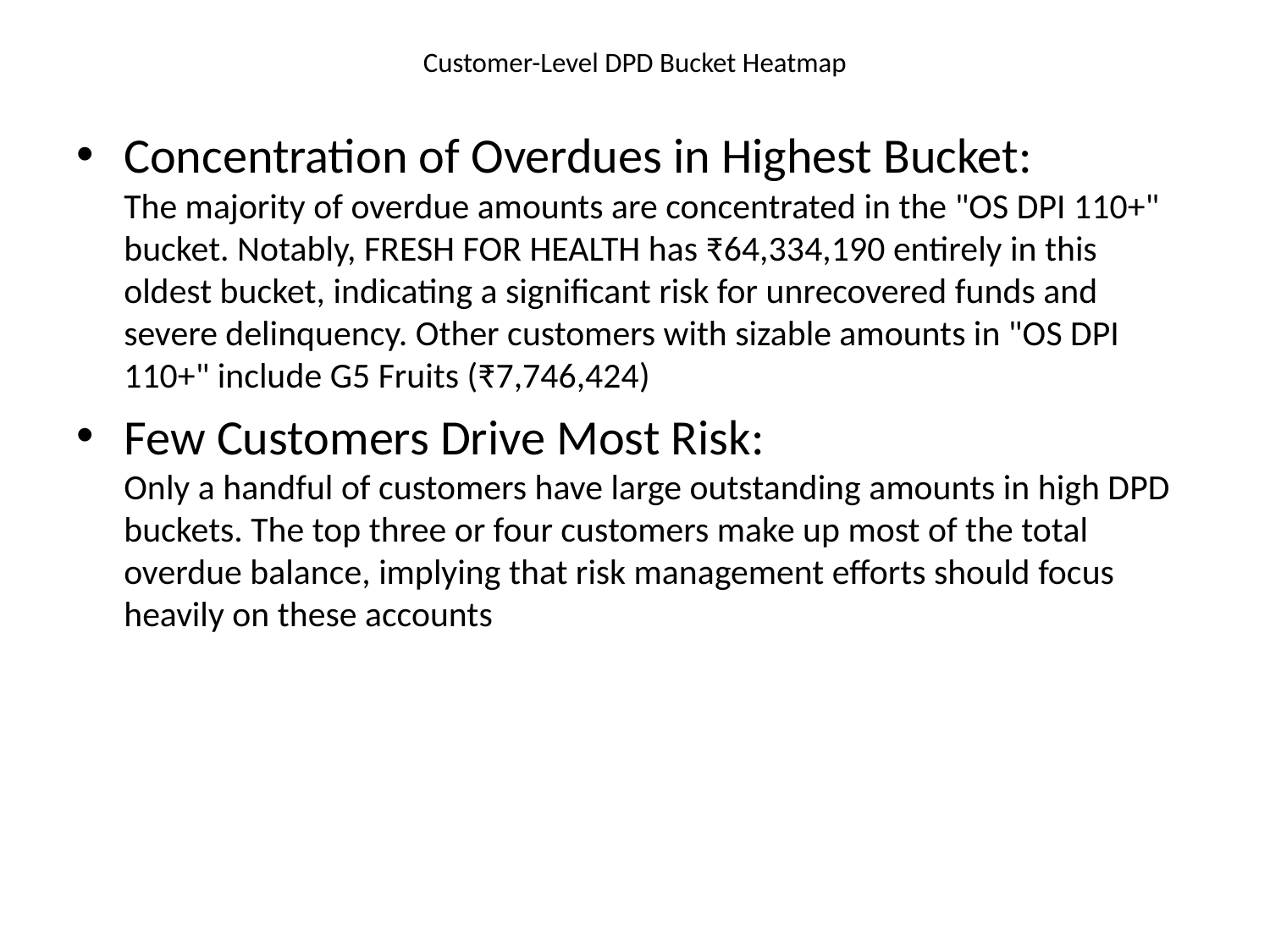

# Customer-Level DPD Bucket Heatmap
Concentration of Overdues in Highest Bucket:
The majority of overdue amounts are concentrated in the "OS DPI 110+" bucket. Notably, FRESH FOR HEALTH has ₹64,334,190 entirely in this oldest bucket, indicating a significant risk for unrecovered funds and severe delinquency. Other customers with sizable amounts in "OS DPI 110+" include G5 Fruits (₹7,746,424)
Few Customers Drive Most Risk:
Only a handful of customers have large outstanding amounts in high DPD buckets. The top three or four customers make up most of the total overdue balance, implying that risk management efforts should focus heavily on these accounts